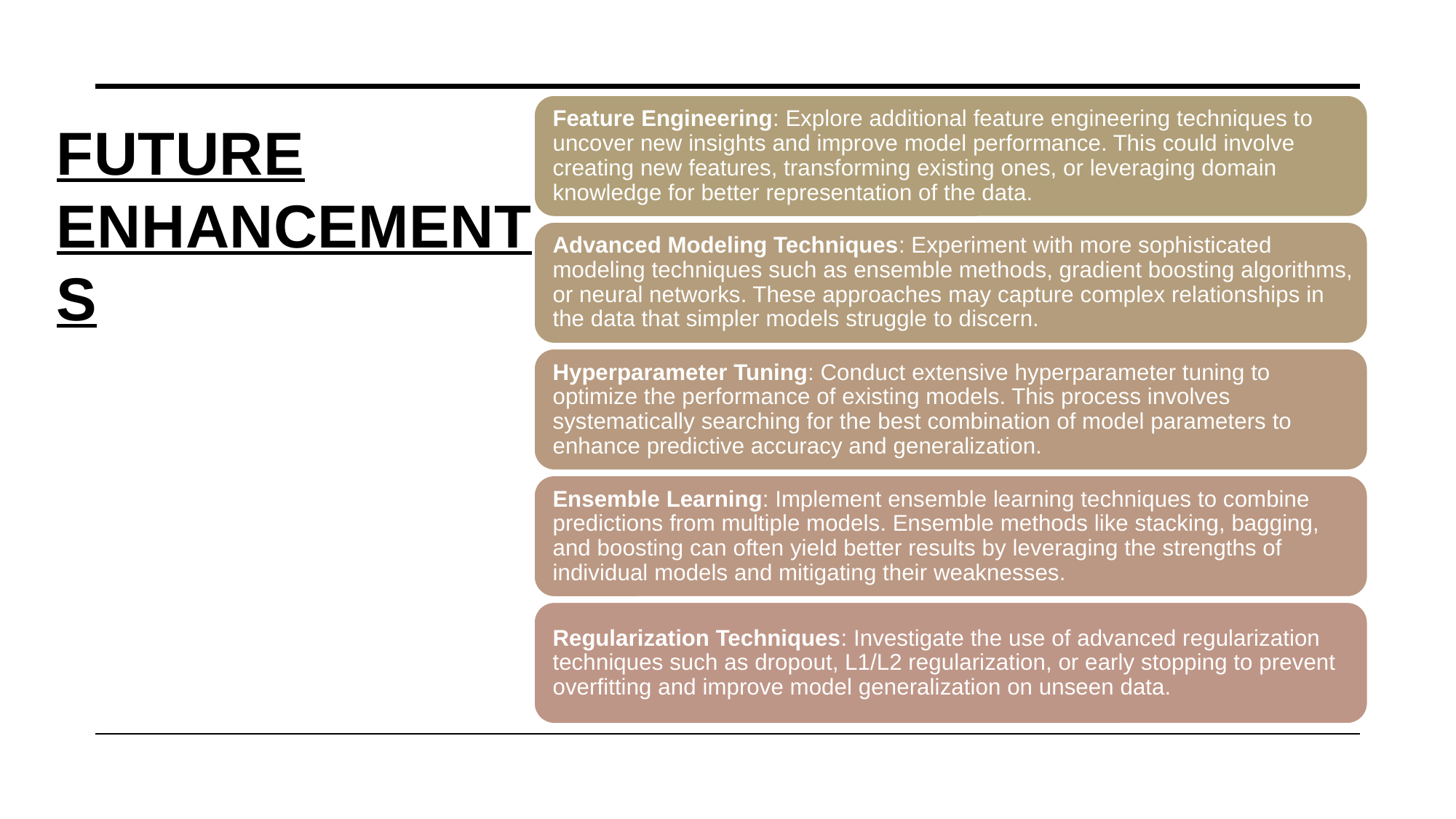

Feature Engineering: Explore additional feature engineering techniques to uncover new insights and improve model performance. This could involve creating new features, transforming existing ones, or leveraging domain knowledge for better representation of the data.
Advanced Modeling Techniques: Experiment with more sophisticated modeling techniques such as ensemble methods, gradient boosting algorithms, or neural networks. These approaches may capture complex relationships in the data that simpler models struggle to discern.
Hyperparameter Tuning: Conduct extensive hyperparameter tuning to optimize the performance of existing models. This process involves systematically searching for the best combination of model parameters to enhance predictive accuracy and generalization.
Ensemble Learning: Implement ensemble learning techniques to combine predictions from multiple models. Ensemble methods like stacking, bagging, and boosting can often yield better results by leveraging the strengths of individual models and mitigating their weaknesses.
Regularization Techniques: Investigate the use of advanced regularization techniques such as dropout, L1/L2 regularization, or early stopping to prevent overfitting and improve model generalization on unseen data.
# Future enhancements